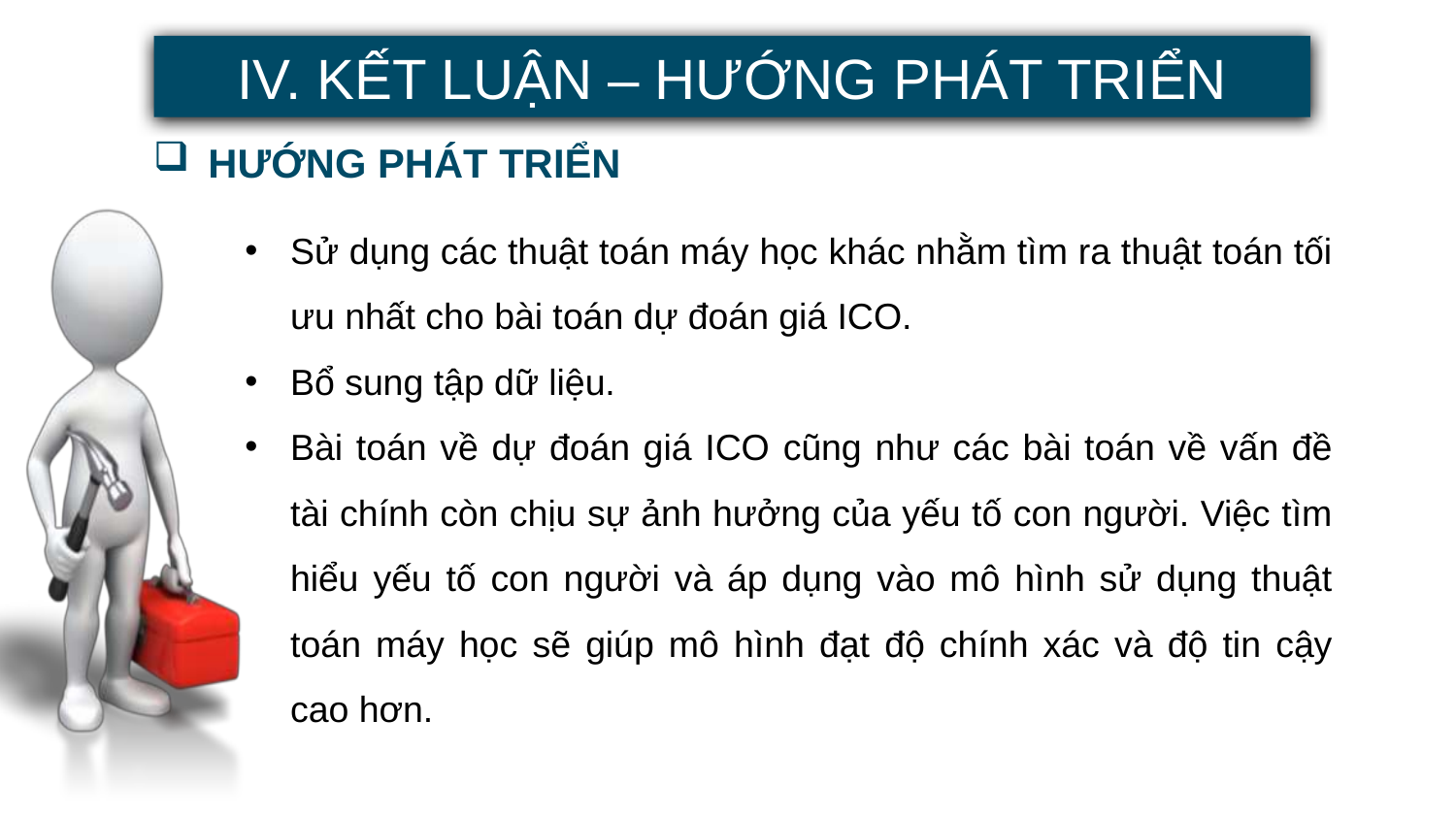

IV. KẾT LUẬN – HƯỚNG PHÁT TRIỂN
HƯỚNG PHÁT TRIỂN

Sử dụng các thuật toán máy học khác nhằm tìm ra thuật toán tối ưu nhất cho bài toán dự đoán giá ICO.
Bổ sung tập dữ liệu.
Bài toán về dự đoán giá ICO cũng như các bài toán về vấn đề tài chính còn chịu sự ảnh hưởng của yếu tố con người. Việc tìm hiểu yếu tố con người và áp dụng vào mô hình sử dụng thuật toán máy học sẽ giúp mô hình đạt độ chính xác và độ tin cậy cao hơn.